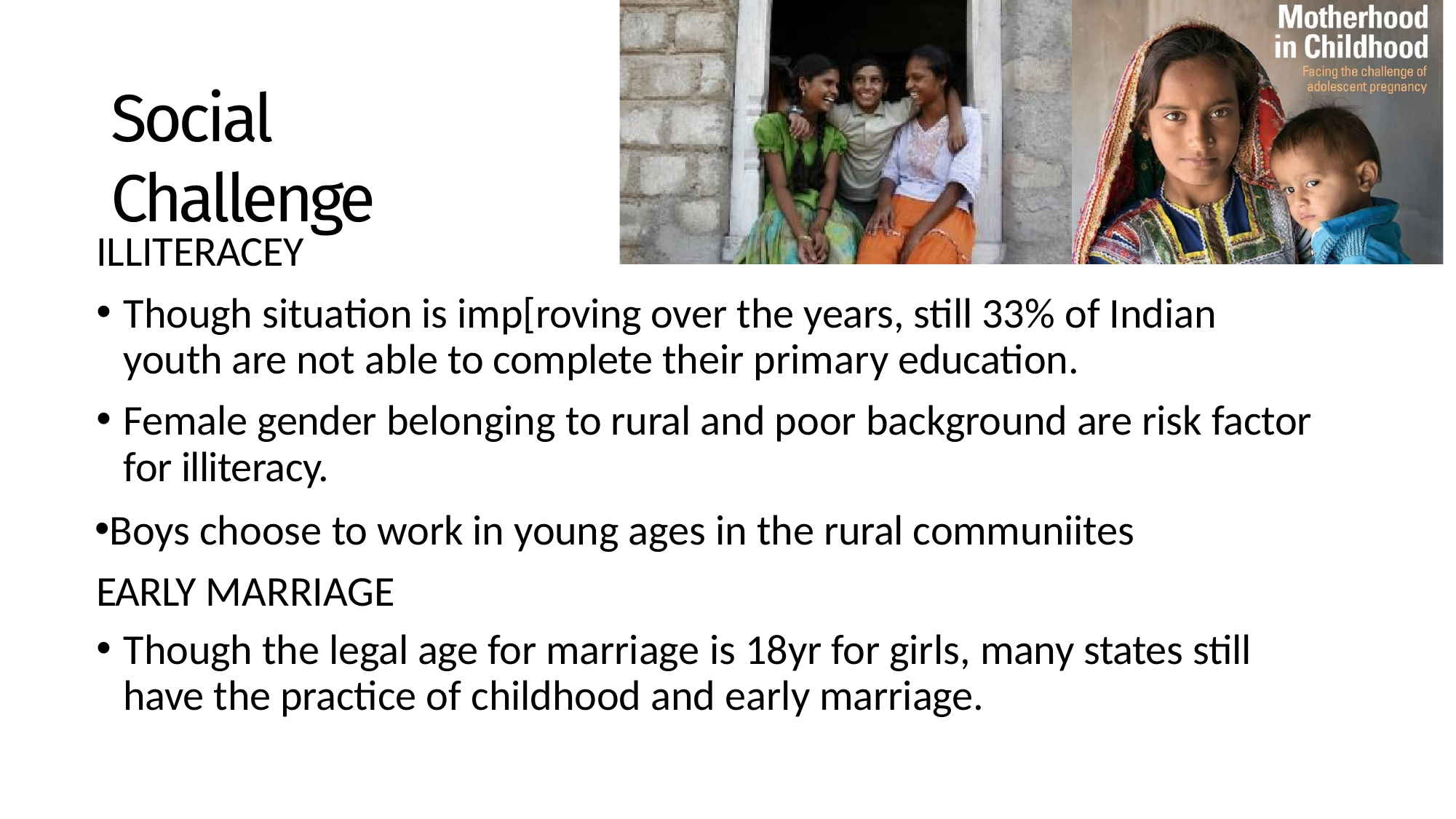

# Social Challenge
ILLITERACEY
Though situation is imp[roving over the years, still 33% of Indian  youth are not able to complete their primary education.
Female gender belonging to rural and poor background are risk factor  for illiteracy.
Boys choose to work in young ages in the rural communiites  EARLY MARRIAGE
Though the legal age for marriage is 18yr for girls, many states still  have the practice of childhood and early marriage.